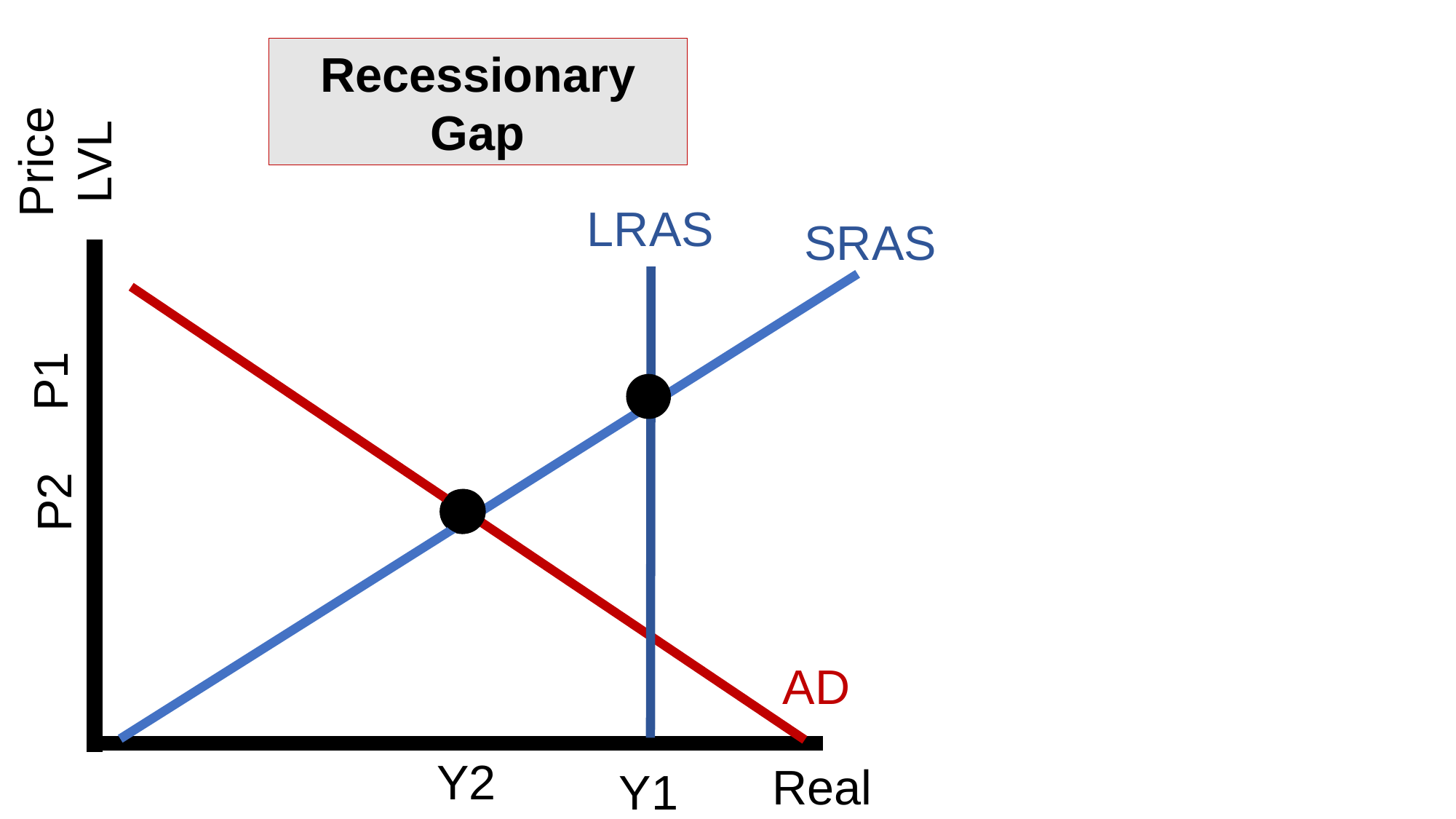

Recessionary Gap
Price LVL
LRAS
SRAS

P1

P2

AD
Y2
Real GDP
Y1